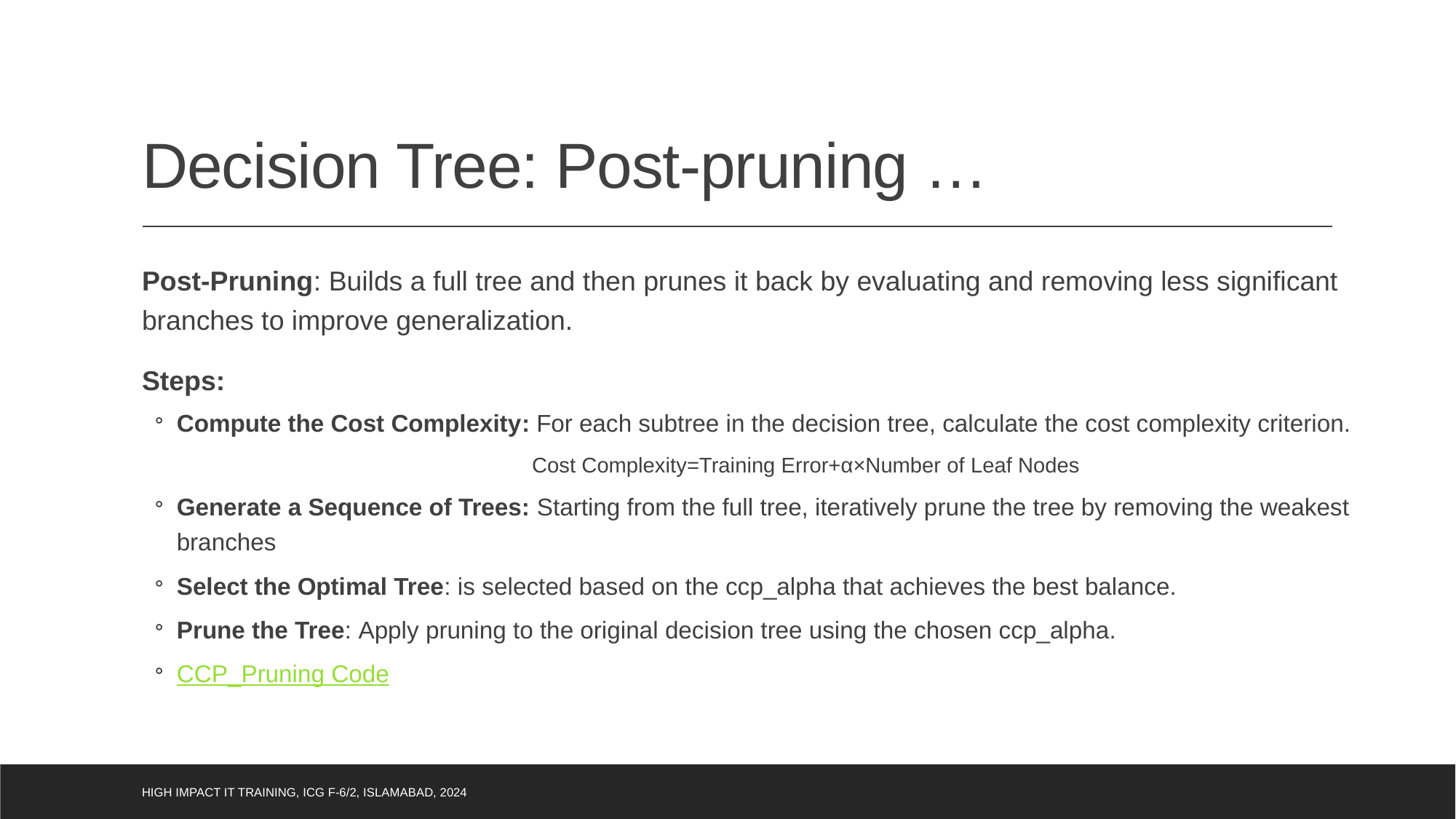

# Decision Tree: Post-pruning …
Post-Pruning: Builds a full tree and then prunes it back by evaluating and removing less significant branches to improve generalization.
Steps:
Compute the Cost Complexity: For each subtree in the decision tree, calculate the cost complexity criterion.
        Cost Complexity=Training Error+α×Number of Leaf Nodes
Generate a Sequence of Trees: Starting from the full tree, iteratively prune the tree by removing the weakest branches
Select the Optimal Tree: is selected based on the ccp_alpha that achieves the best balance.
Prune the Tree: Apply pruning to the original decision tree using the chosen ccp_alpha.
CCP_Pruning Code
High Impact IT Training, ICG F-6/2, Islamabad, 2024